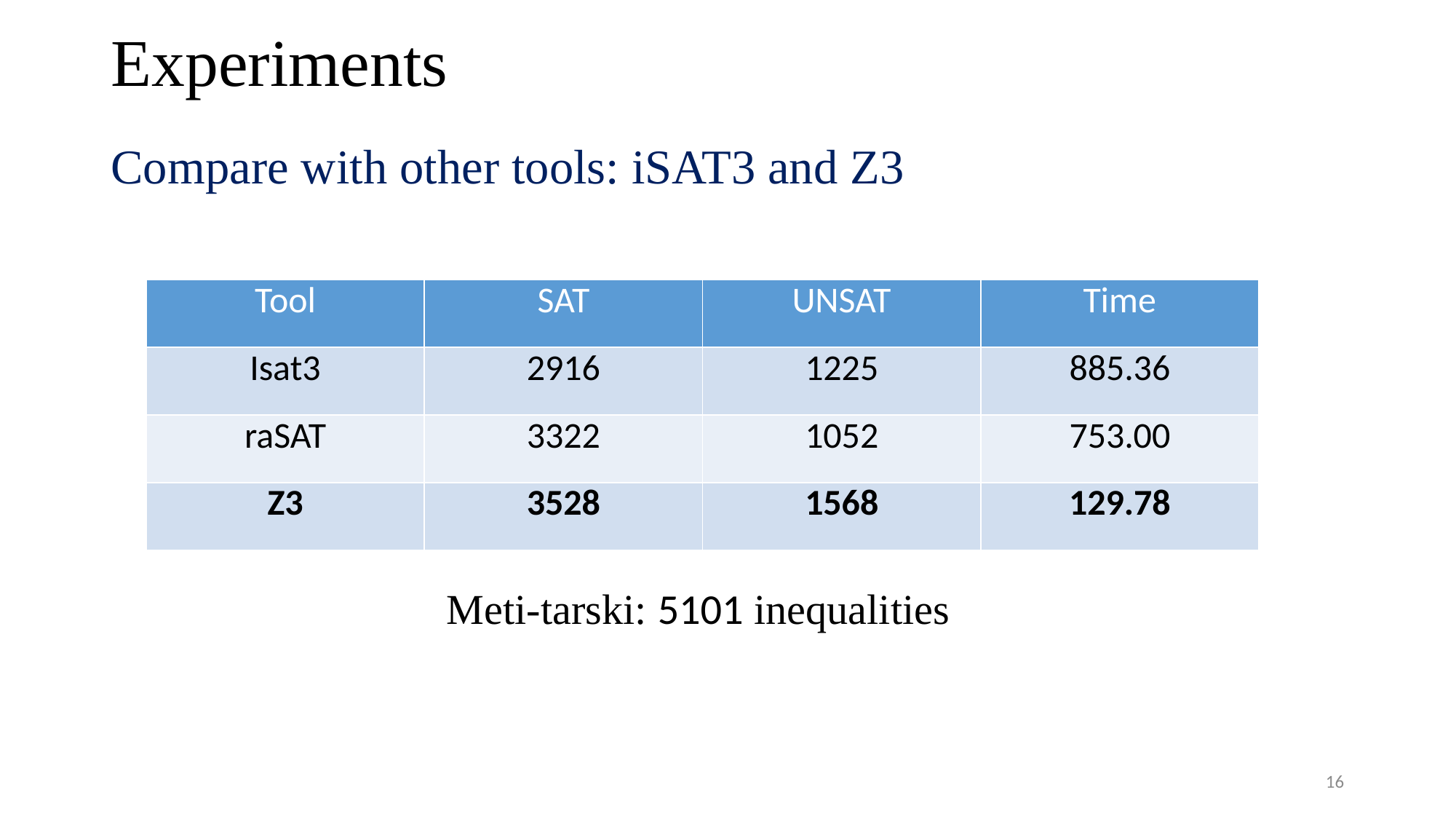

# Experiments
Compare with other tools: iSAT3 and Z3

| Tool | SAT | UNSAT | Time |
| --- | --- | --- | --- |
| Isat3 | 2916 | 1225 | 885.36 |
| raSAT | 3322 | 1052 | 753.00 |
| Z3 | 3528 | 1568 | 129.78 |
Meti-tarski: 5101 inequalities
16